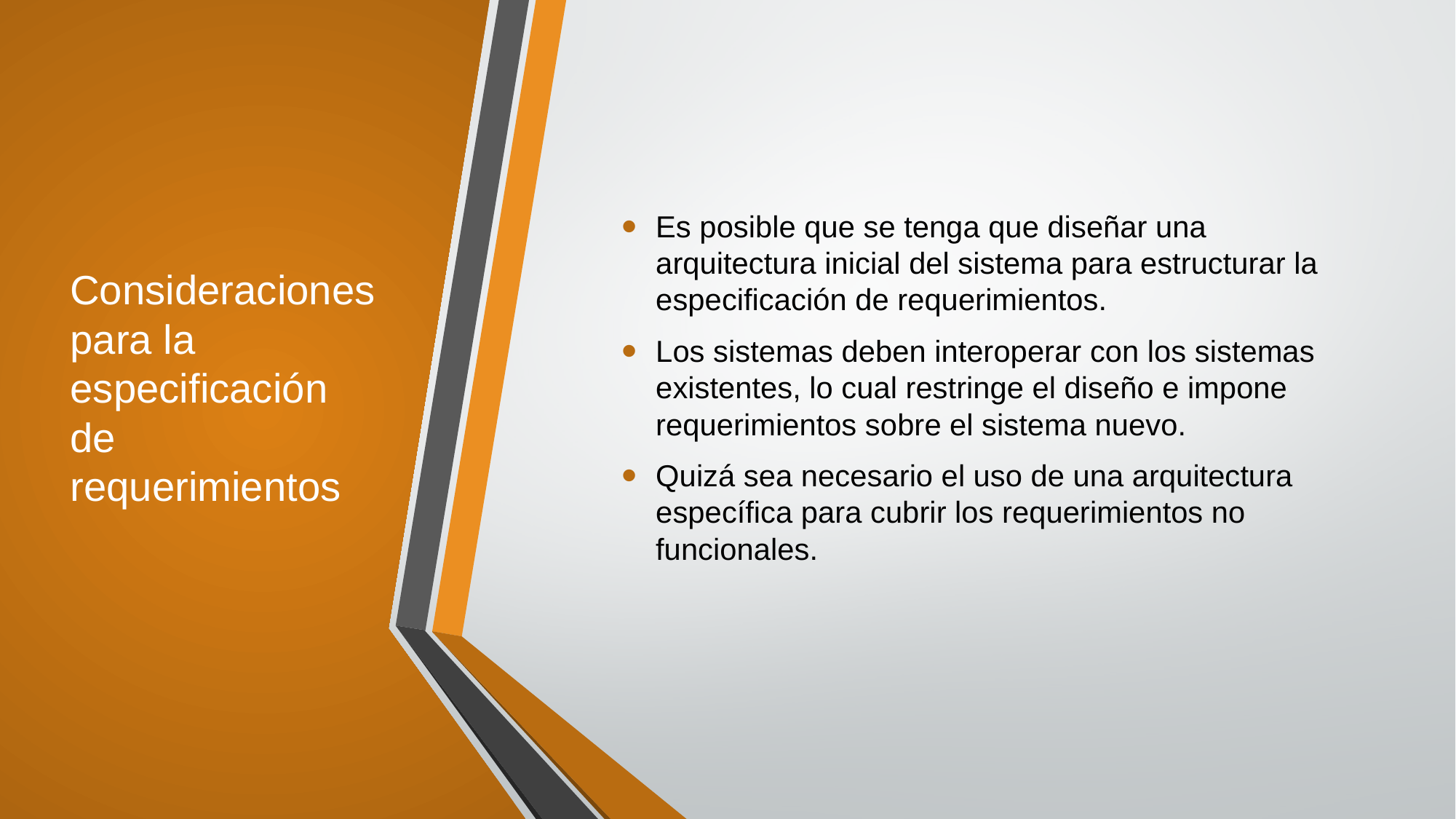

# Consideraciones para la especificación de requerimientos
Es posible que se tenga que diseñar una arquitectura inicial del sistema para estructurar la especificación de requerimientos.
Los sistemas deben interoperar con los sistemas existentes, lo cual restringe el diseño e impone requerimientos sobre el sistema nuevo.
Quizá sea necesario el uso de una arquitectura específica para cubrir los requerimientos no funcionales.